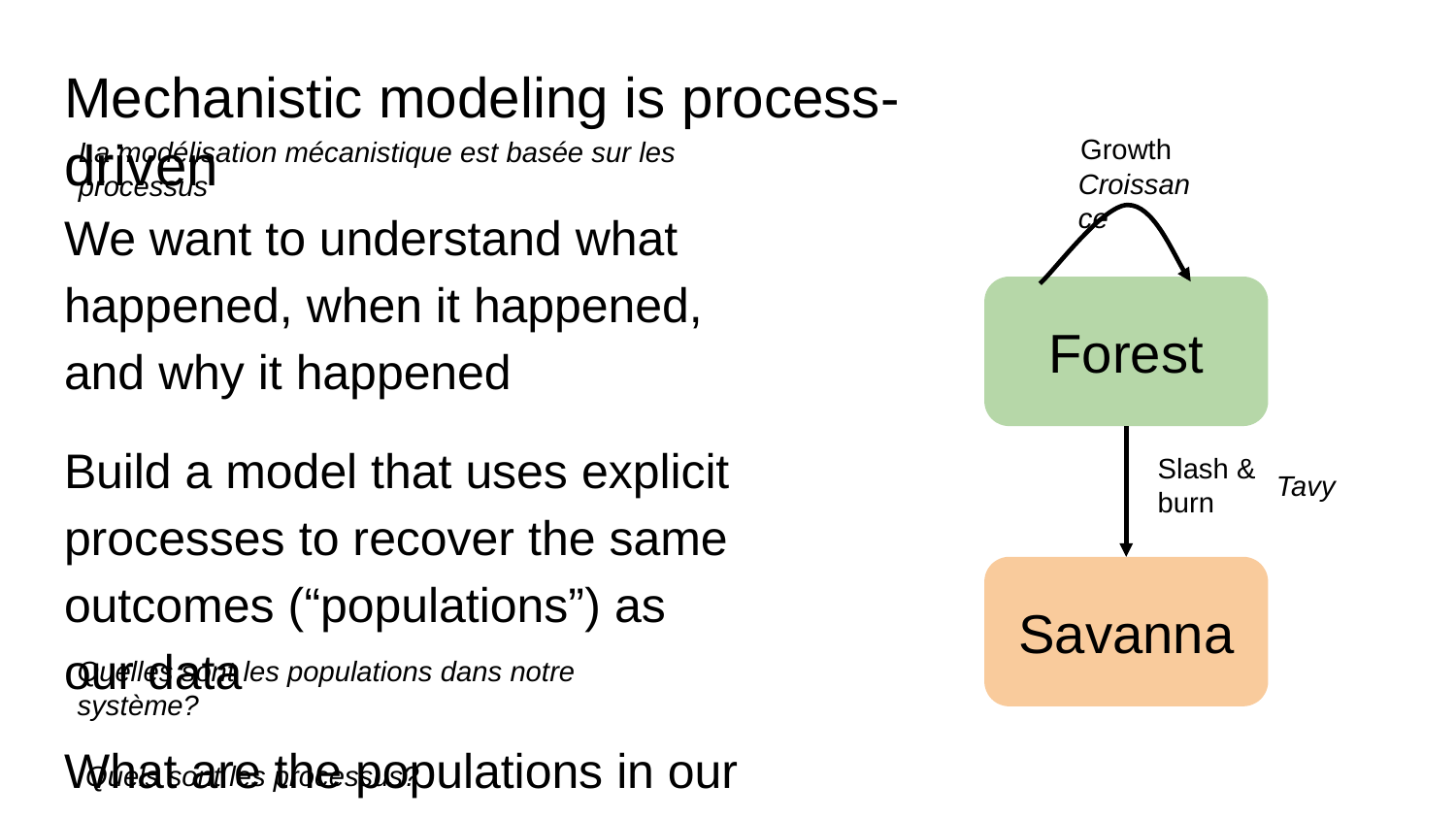

# Mechanistic modeling is process-driven
Growth
La modélisation mécanistique est basée sur les processus
Croissance

We want to understand what happened, when it happened, and why it happened
Build a model that uses explicit processes to recover the same outcomes (“populations”) as our data
What are the populations in our data?
What processes are in our data?

Forest
Slash &
burn
Tavy
Savanna
Quelles sont les populations dans notre système?
Quels sont les processus?